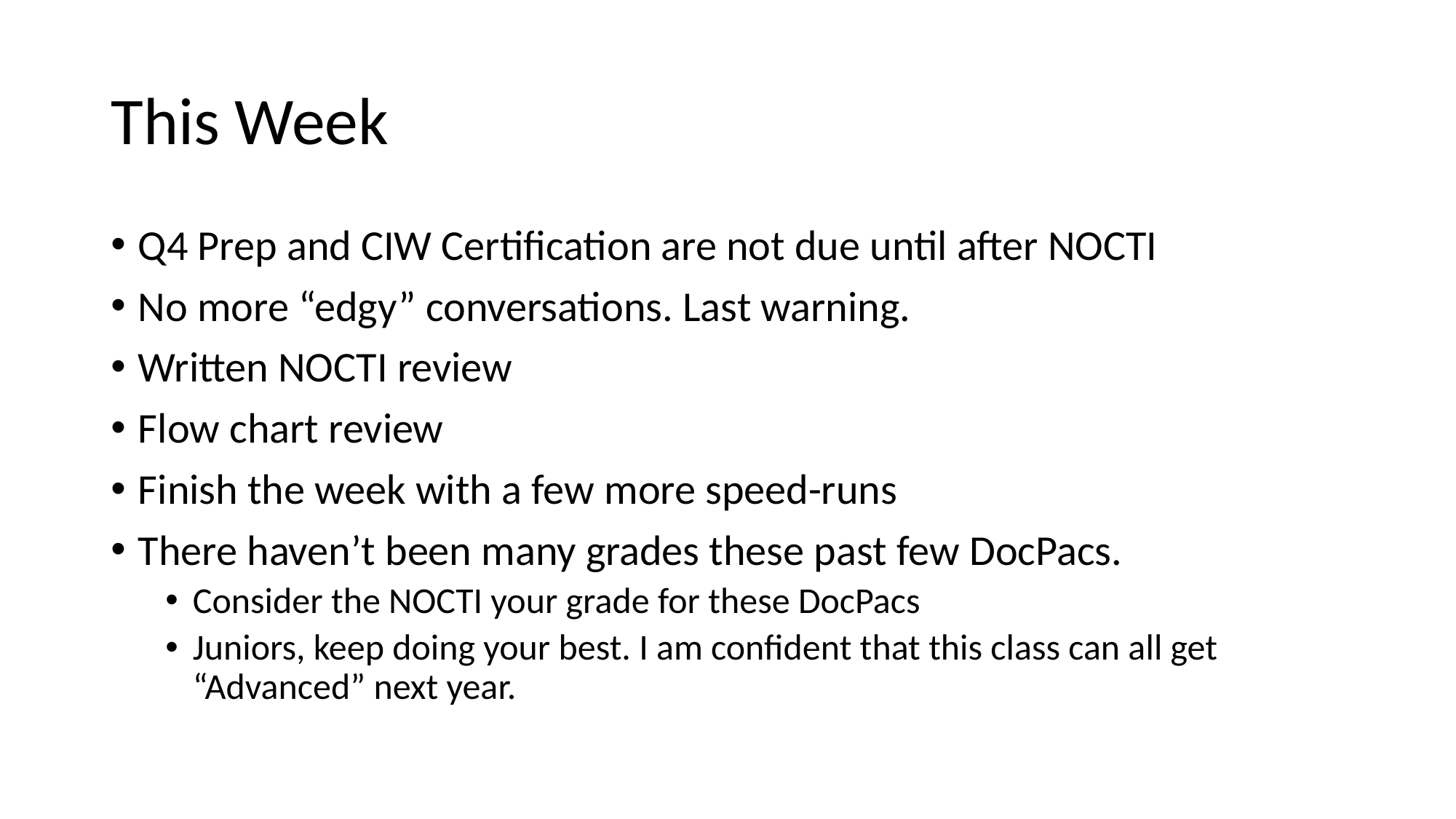

# This Week
Q4 Prep and CIW Certification are not due until after NOCTI
No more “edgy” conversations. Last warning.
Written NOCTI review
Flow chart review
Finish the week with a few more speed-runs
There haven’t been many grades these past few DocPacs.
Consider the NOCTI your grade for these DocPacs
Juniors, keep doing your best. I am confident that this class can all get “Advanced” next year.